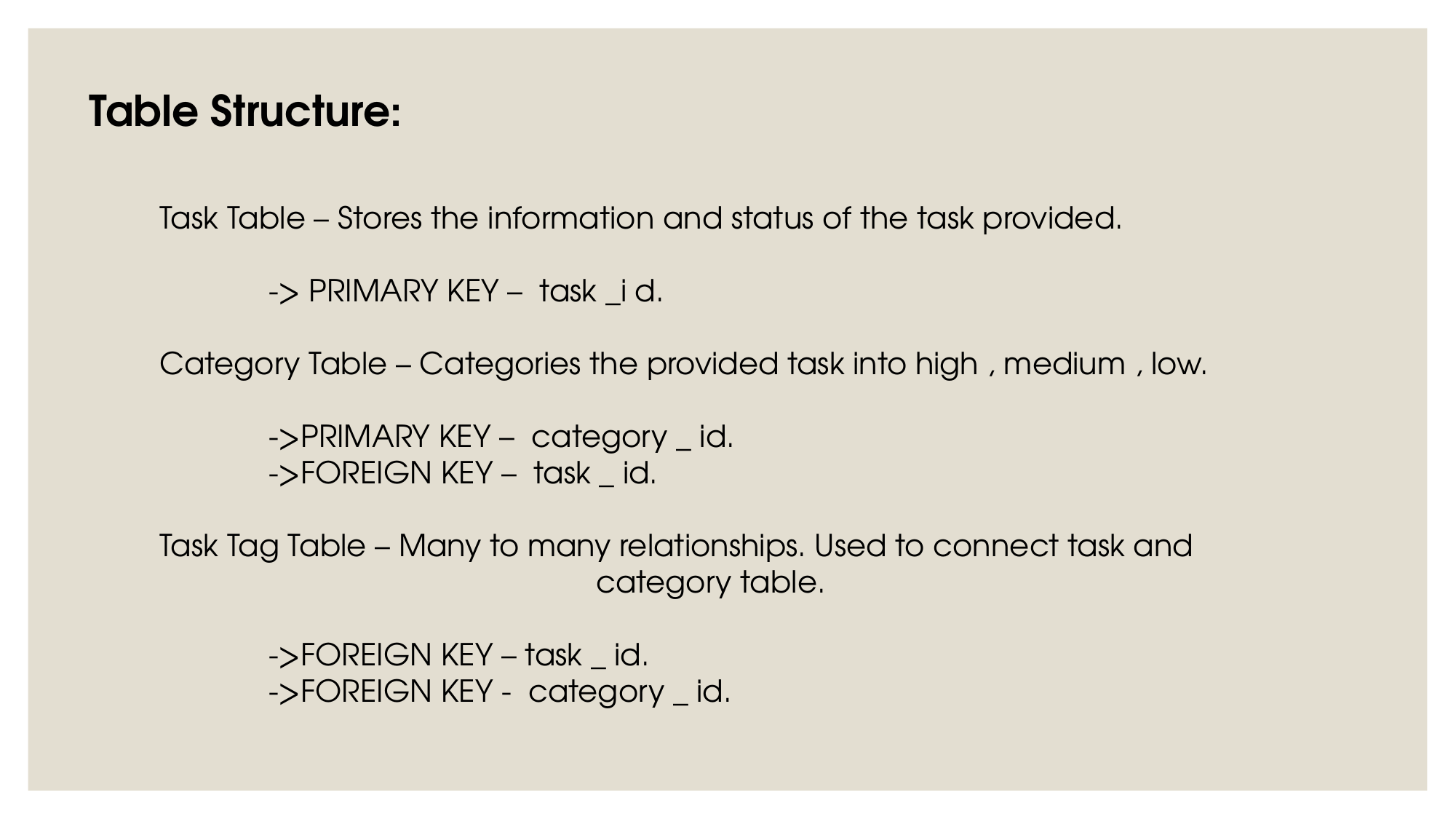

Table Structure:
Task Table – Stores the information and status of the task provided.

	-> PRIMARY KEY –  task _i d.

Category Table – Categories the provided task into high , medium , low.

	->PRIMARY KEY –  category _ id.
	->FOREIGN KEY –  task _ id.

Task Tag Table – Many to many relationships. Used to connect task and
				category table.

	->FOREIGN KEY – task _ id.
	->FOREIGN KEY -  category _ id.